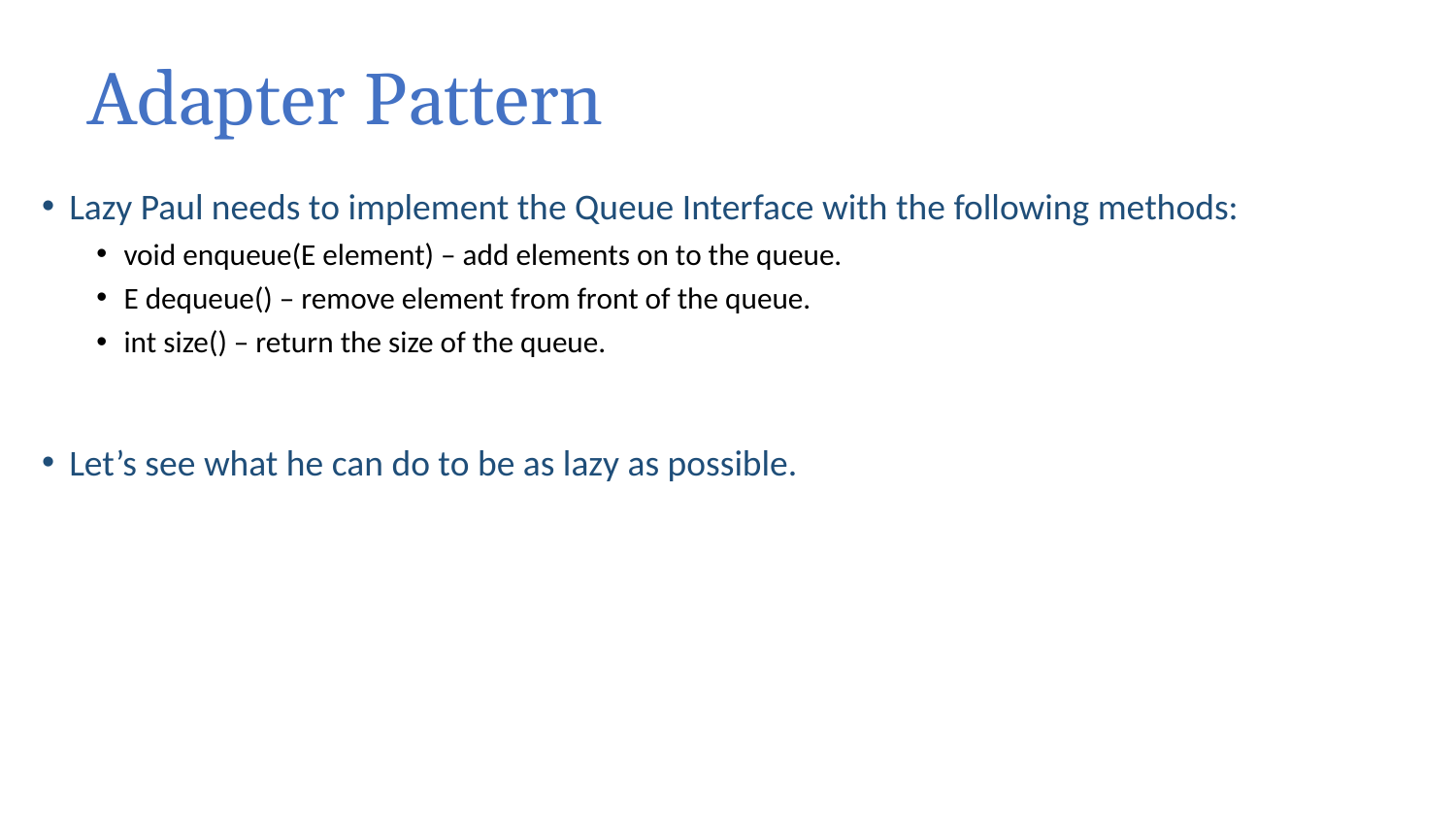

# Adapter Pattern
Lazy Paul needs to implement the Queue Interface with the following methods:
void enqueue(E element) – add elements on to the queue.
E dequeue() – remove element from front of the queue.
int size() – return the size of the queue.

Let’s see what he can do to be as lazy as possible.